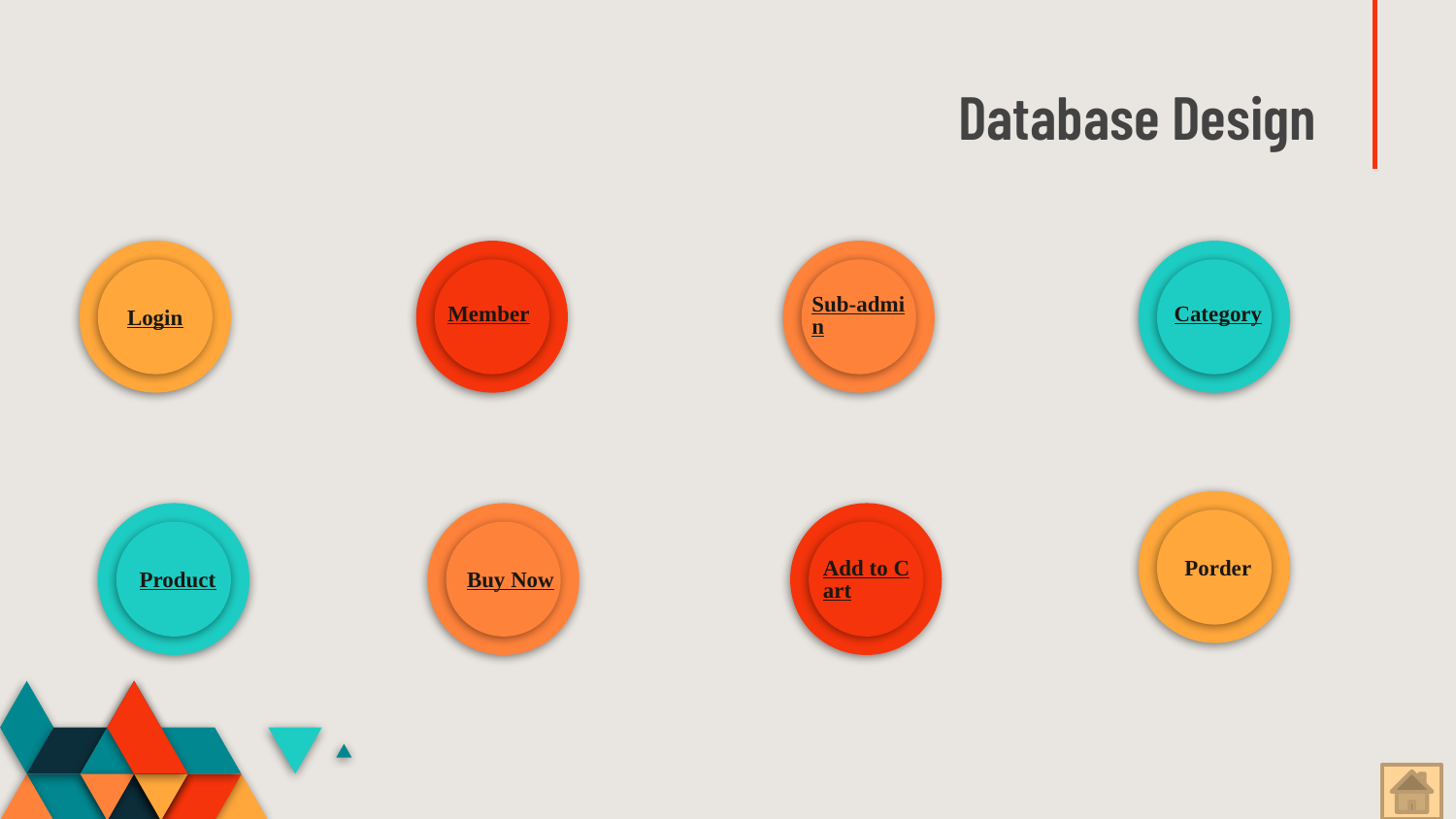

# Database Design

Sub-admin
Category
Member
Login

Add to Cart
Porder
Product
Buy Now